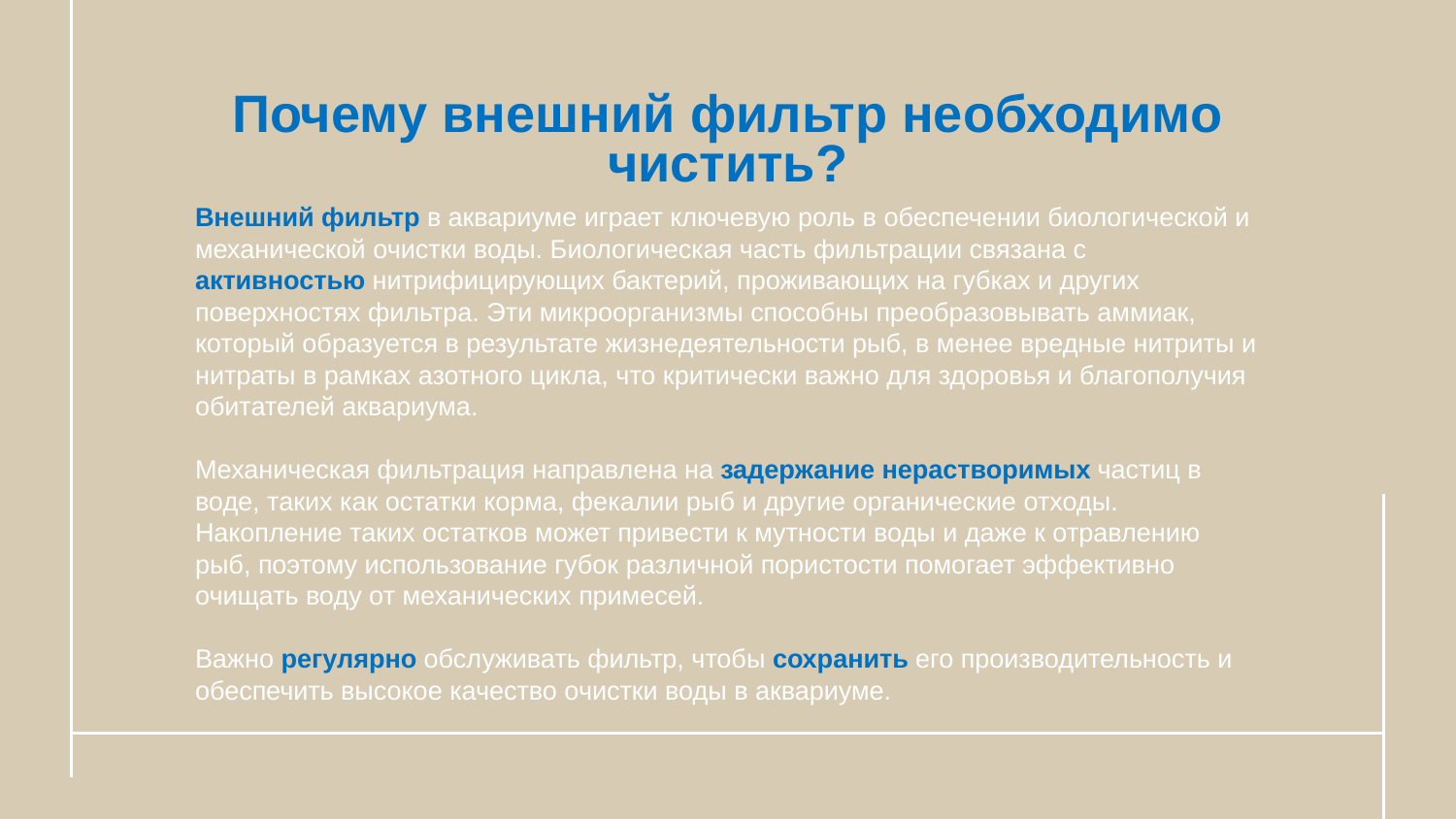

# Почему внешний фильтр необходимо чистить?
Внешний фильтр в аквариуме играет ключевую роль в обеспечении биологической и механической очистки воды. Биологическая часть фильтрации связана с активностью нитрифицирующих бактерий, проживающих на губках и других поверхностях фильтра. Эти микроорганизмы способны преобразовывать аммиак, который образуется в результате жизнедеятельности рыб, в менее вредные нитриты и нитраты в рамках азотного цикла, что критически важно для здоровья и благополучия обитателей аквариума.

Механическая фильтрация направлена на задержание нерастворимых частиц в воде, таких как остатки корма, фекалии рыб и другие органические отходы. Накопление таких остатков может привести к мутности воды и даже к отравлению рыб, поэтому использование губок различной пористости помогает эффективно очищать воду от механических примесей.

Важно регулярно обслуживать фильтр, чтобы сохранить его производительность и обеспечить высокое качество очистки воды в аквариуме.